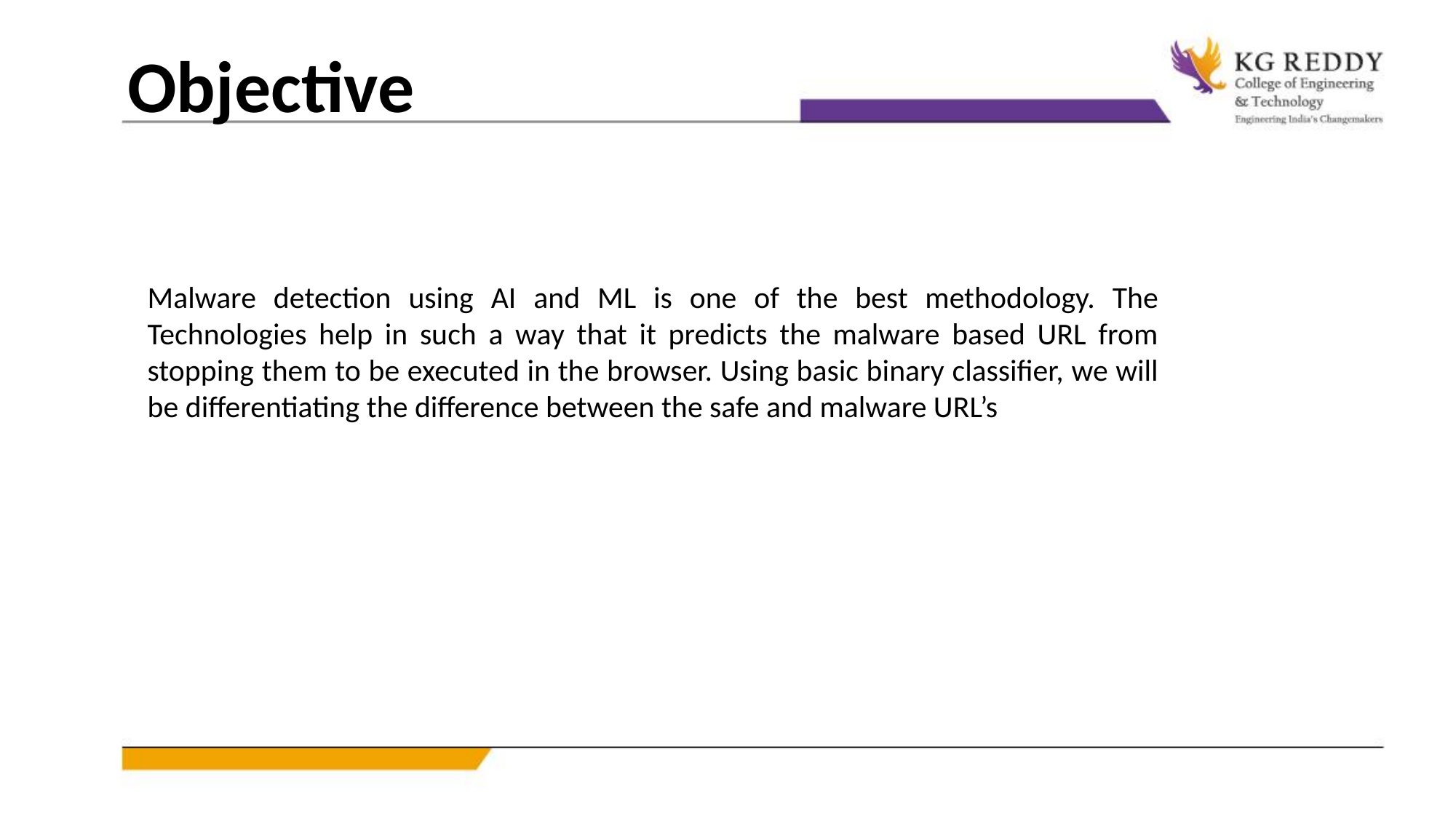

Objective
Malware detection using AI and ML is one of the best methodology. The Technologies help in such a way that it predicts the malware based URL from stopping them to be executed in the browser. Using basic binary classifier, we will be differentiating the difference between the safe and malware URL’s